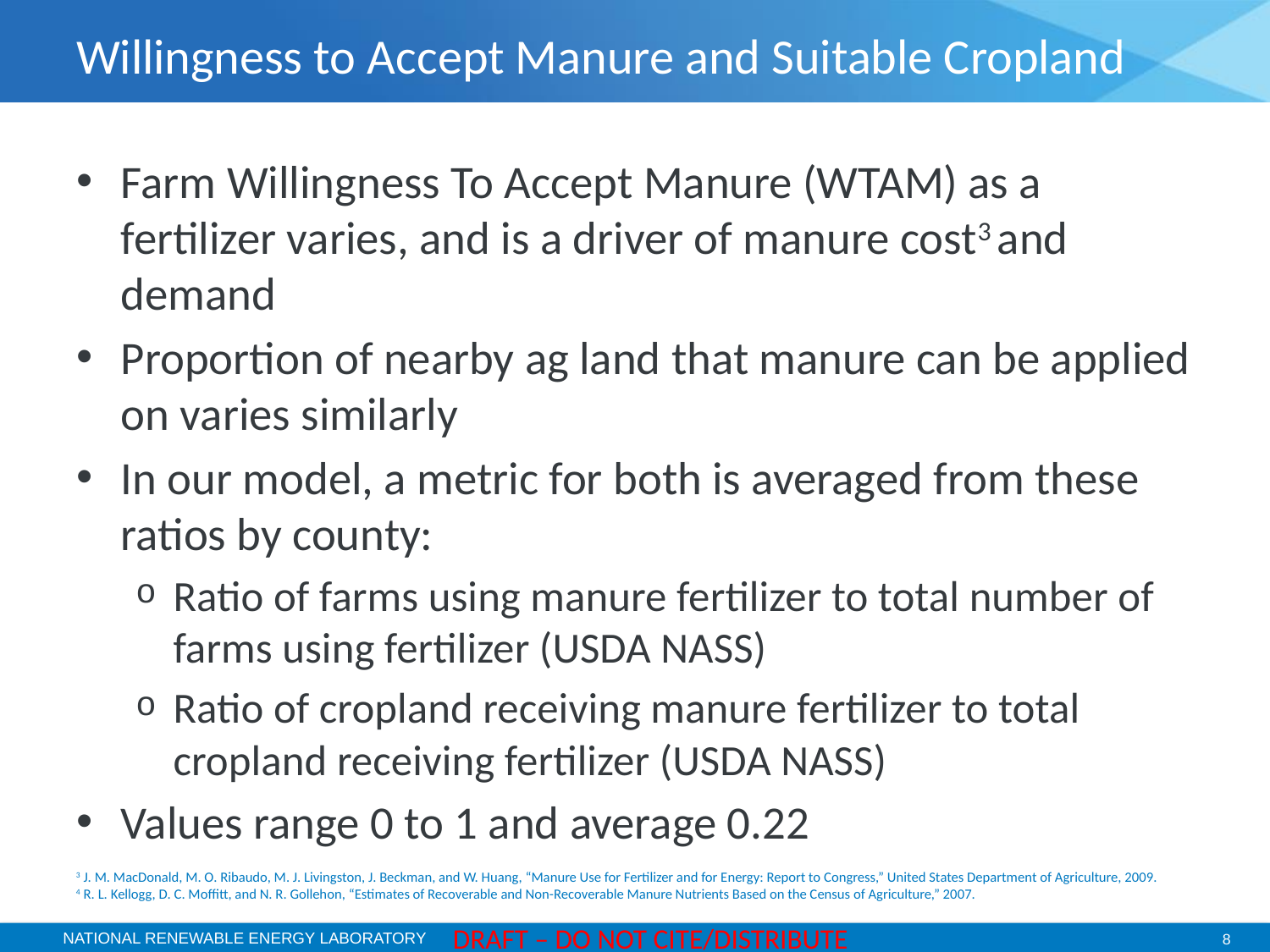

# Willingness to Accept Manure and Suitable Cropland
Farm Willingness To Accept Manure (WTAM) as a fertilizer varies, and is a driver of manure cost3 and demand
Proportion of nearby ag land that manure can be applied on varies similarly
In our model, a metric for both is averaged from these ratios by county:
Ratio of farms using manure fertilizer to total number of farms using fertilizer (USDA NASS)
Ratio of cropland receiving manure fertilizer to total cropland receiving fertilizer (USDA NASS)
Values range 0 to 1 and average 0.22

3 J. M. MacDonald, M. O. Ribaudo, M. J. Livingston, J. Beckman, and W. Huang, “Manure Use for Fertilizer and for Energy: Report to Congress,” United States Department of Agriculture, 2009.
4 R. L. Kellogg, D. C. Moffitt, and N. R. Gollehon, “Estimates of Recoverable and Non-Recoverable Manure Nutrients Based on the Census of Agriculture,” 2007.

DRAFT – DO NOT CITE/DISTRIBUTE